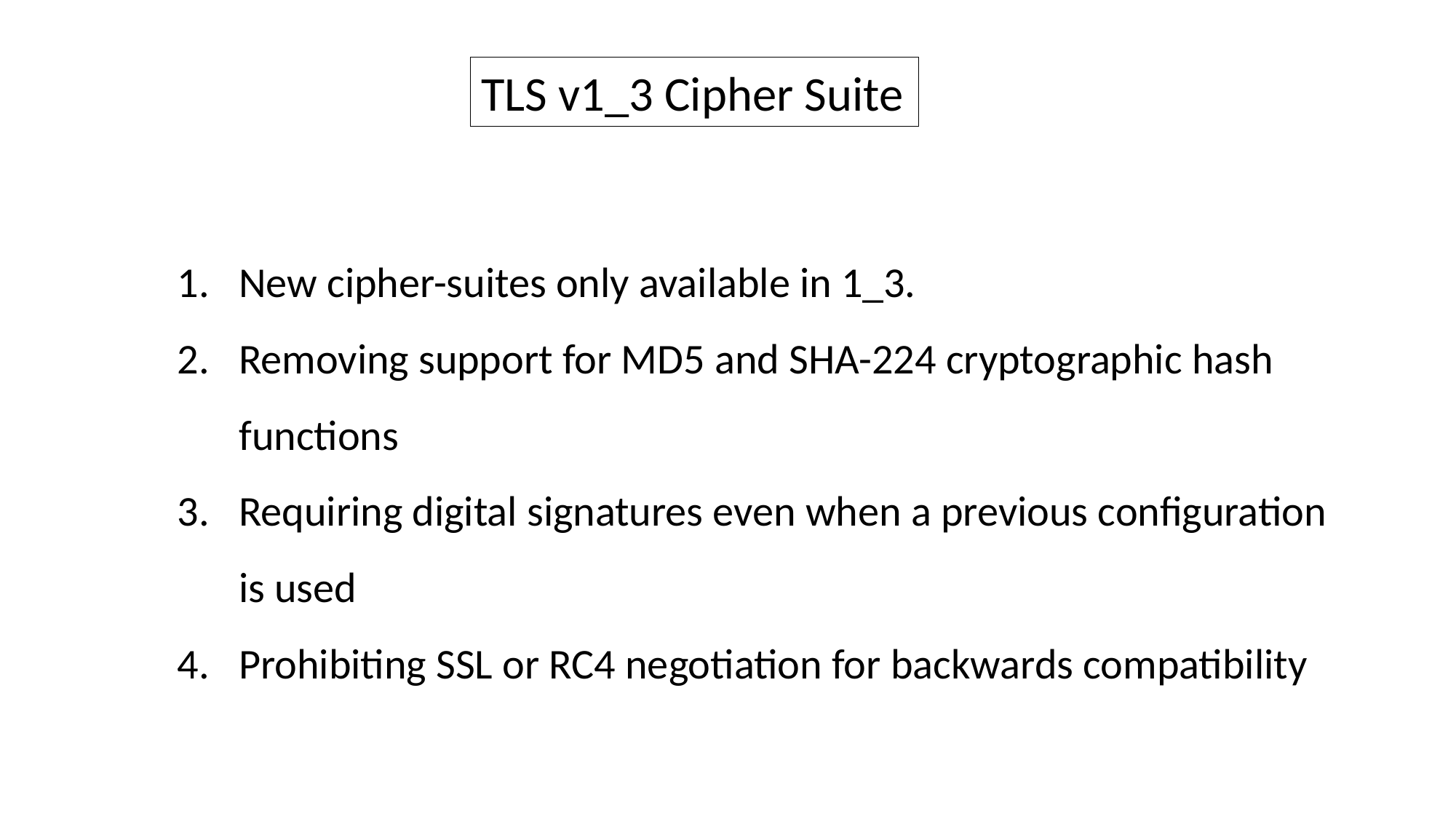

TLS v1_3 Cipher Suite
New cipher-suites only available in 1_3.
Removing support for MD5 and SHA-224 cryptographic hash functions
Requiring digital signatures even when a previous configuration is used
Prohibiting SSL or RC4 negotiation for backwards compatibility